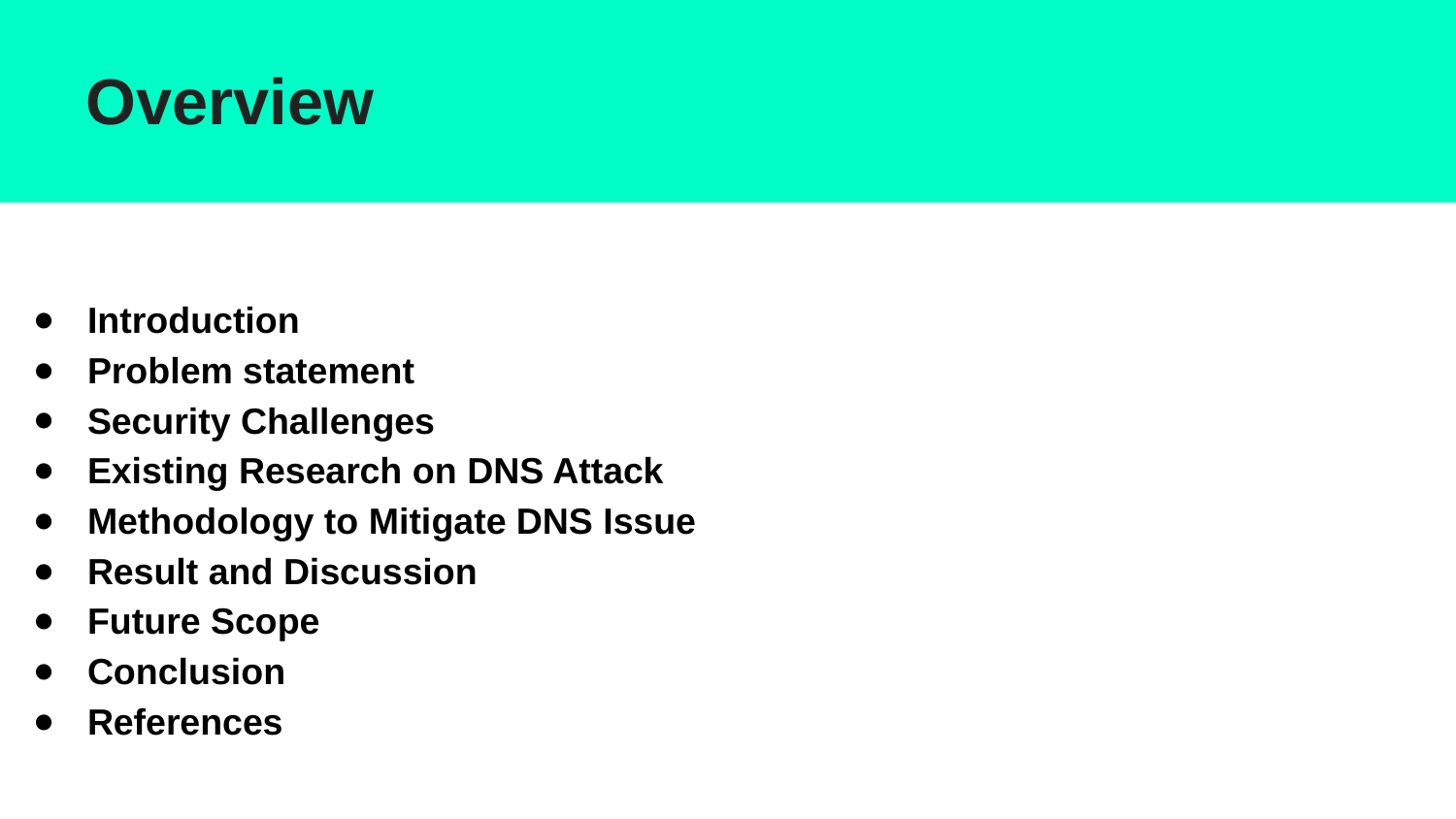

# Overview
Introduction
Problem statement
Security Challenges
Existing Research on DNS Attack
Methodology to Mitigate DNS Issue
Result and Discussion
Future Scope
Conclusion
References